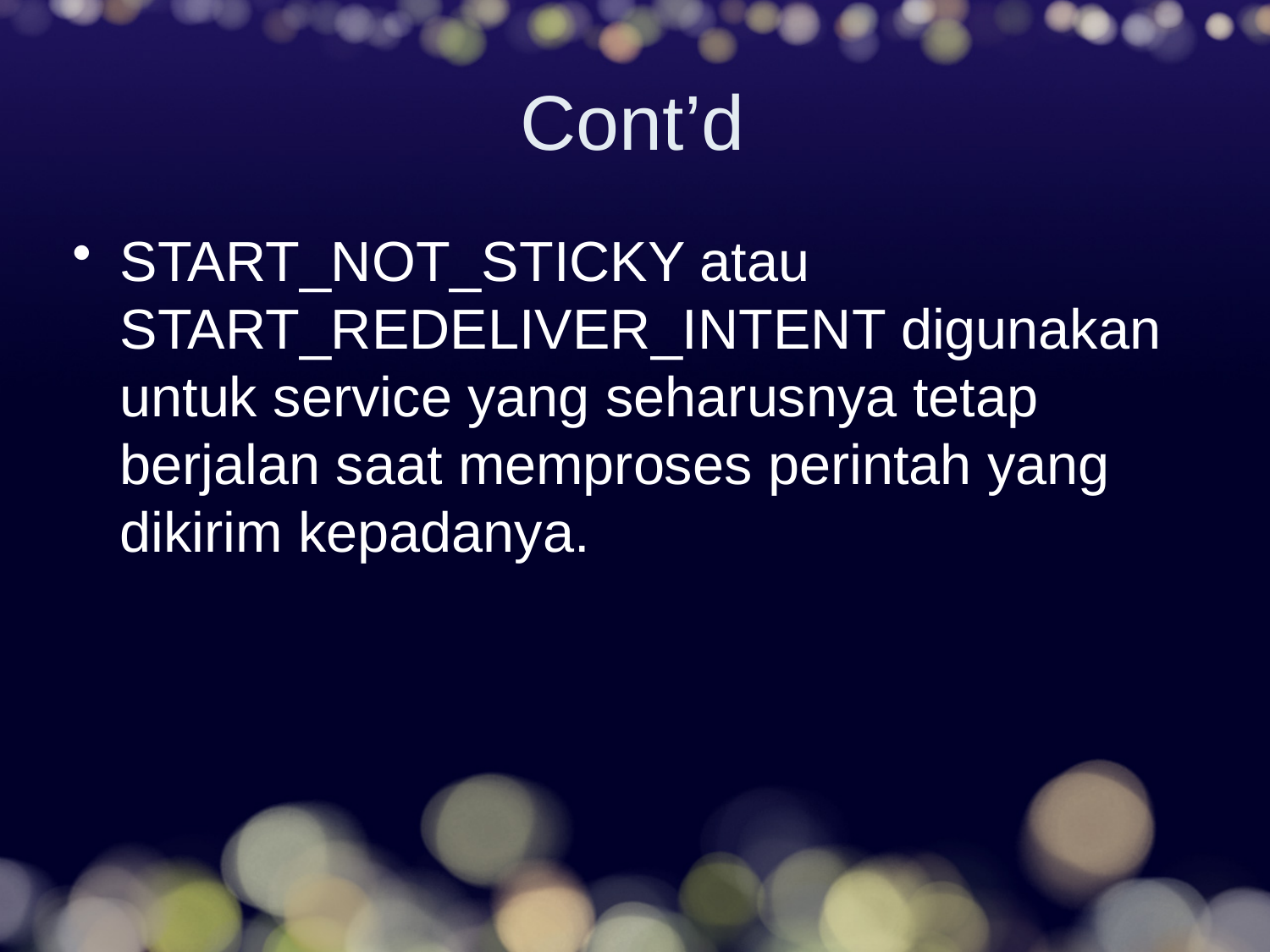

# Cont’d
START_NOT_STICKY atau START_REDELIVER_INTENT digunakan untuk service yang seharusnya tetap berjalan saat memproses perintah yang dikirim kepadanya.